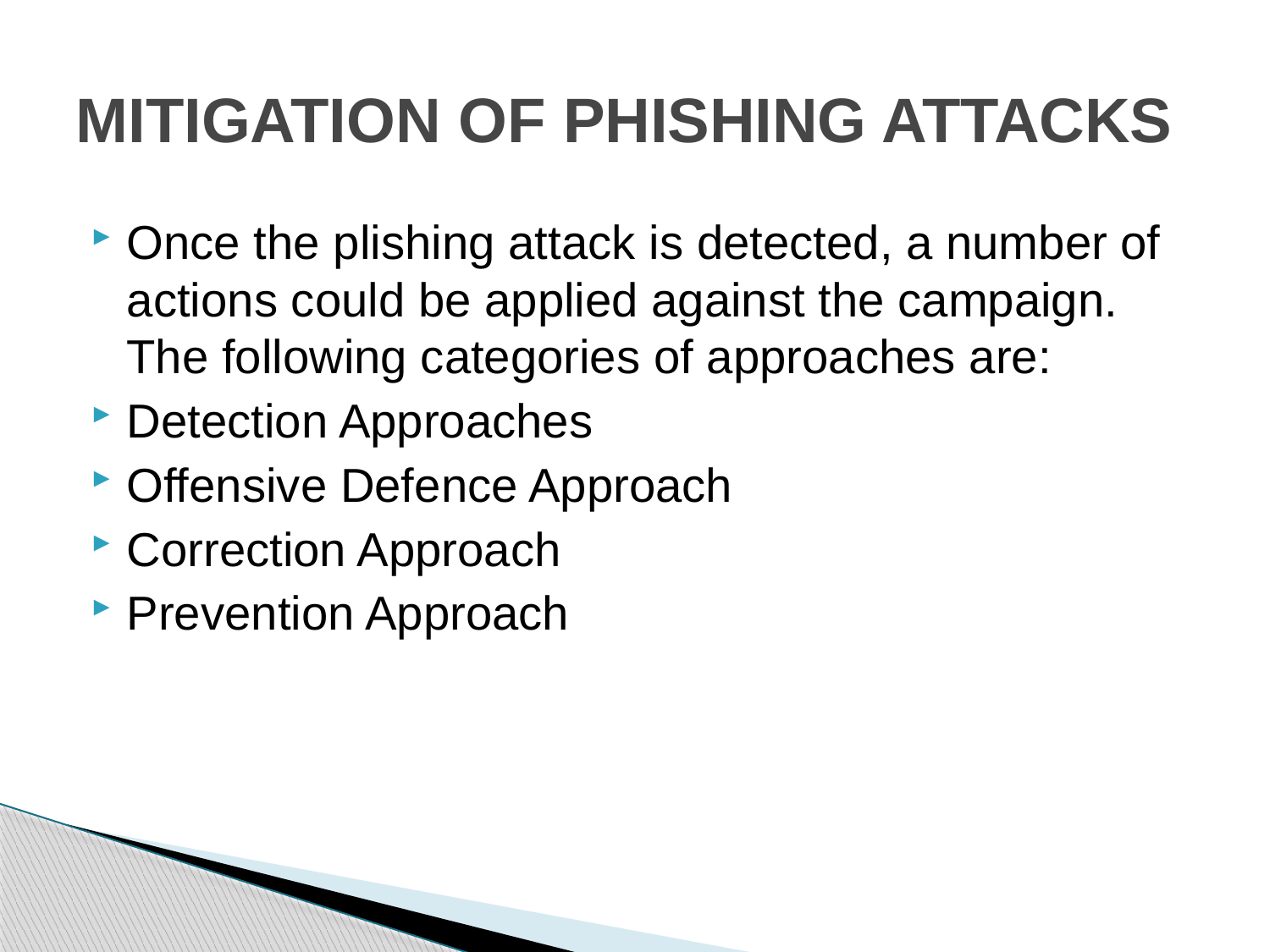

# MITIGATION OF PHISHING ATTACKS
Once the plishing attack is detected, a number of actions could be applied against the campaign. The following categories of approaches are:
Detection Approaches
Offensive Defence Approach
Correction Approach
Prevention Approach